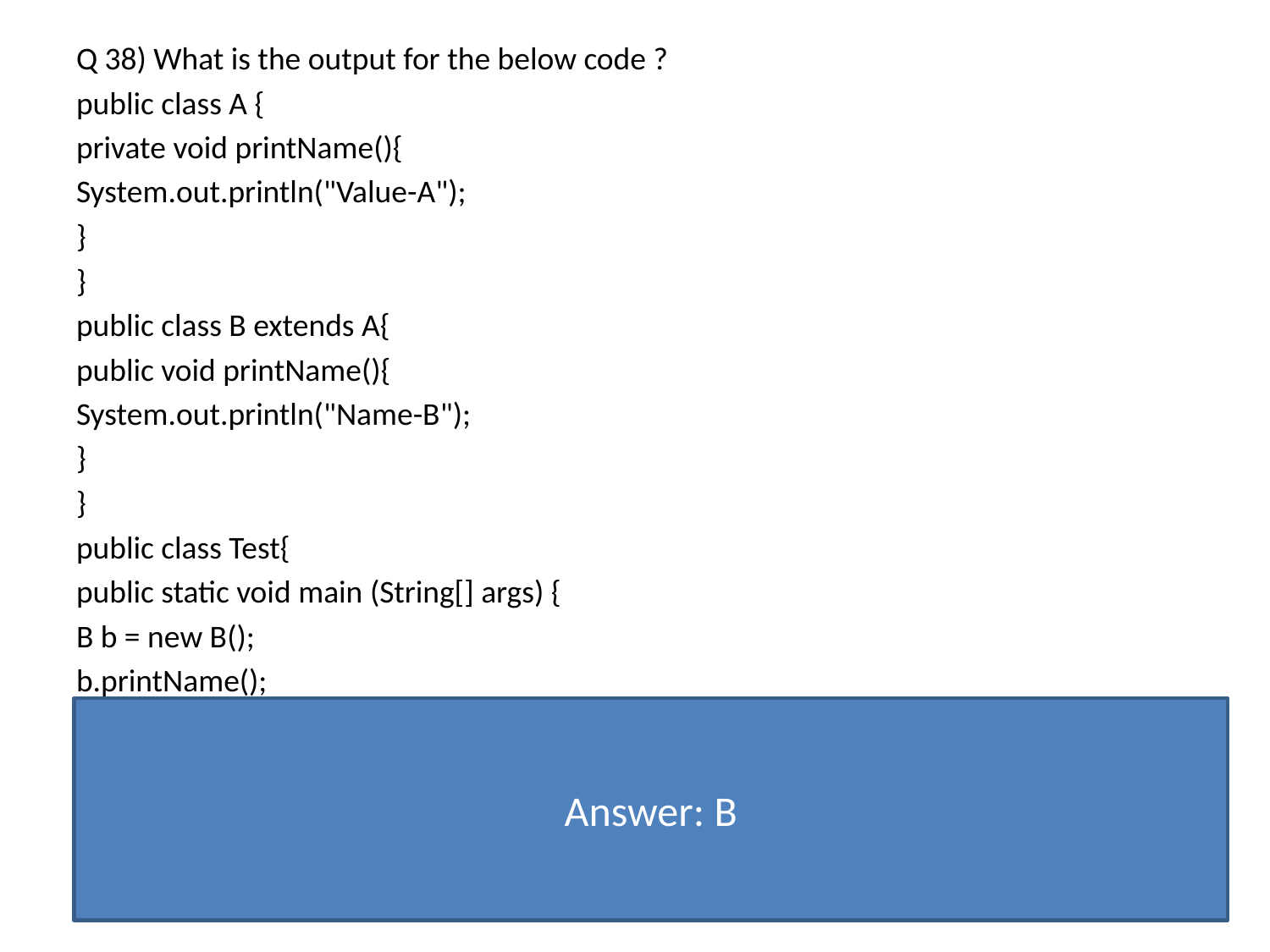

Q 38) What is the output for the below code ?
public class A {
private void printName(){
System.out.println("Value-A");
}
}
public class B extends A{
public void printName(){
System.out.println("Name-B");
}
}
public class Test{
public static void main (String[] args) {
B b = new B();
b.printName();
}
}

A.Value-A
B.Name-B
C.Value-A Name-B
D.Compilation fails - private methods can't be override
Answer: B